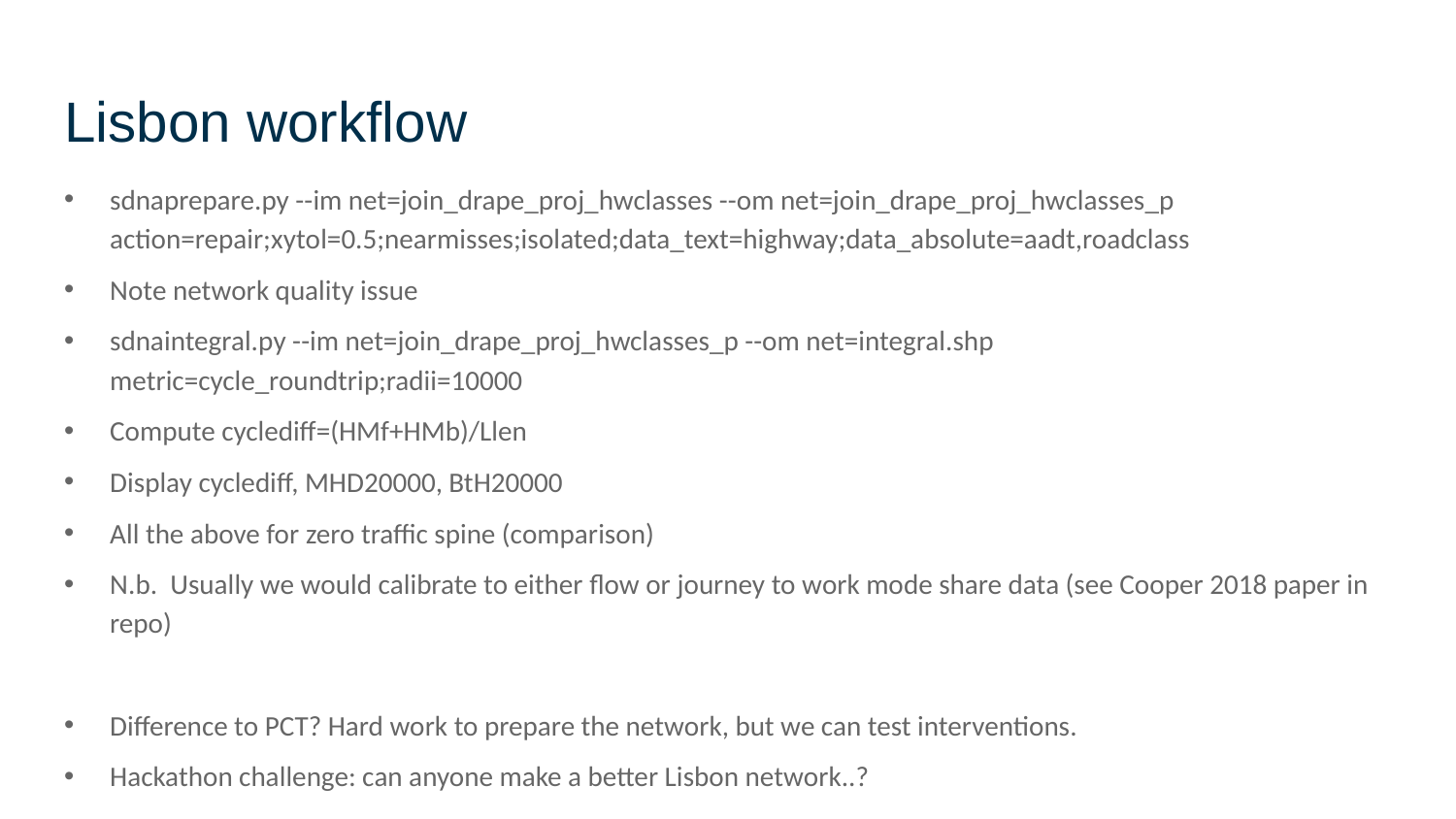

# Lisbon workflow
sdnaprepare.py --im net=join_drape_proj_hwclasses --om net=join_drape_proj_hwclasses_p action=repair;xytol=0.5;nearmisses;isolated;data_text=highway;data_absolute=aadt,roadclass
Note network quality issue
sdnaintegral.py --im net=join_drape_proj_hwclasses_p --om net=integral.shp metric=cycle_roundtrip;radii=10000
Compute cyclediff=(HMf+HMb)/Llen
Display cyclediff, MHD20000, BtH20000
All the above for zero traffic spine (comparison)
N.b.  Usually we would calibrate to either flow or journey to work mode share data (see Cooper 2018 paper in repo)

Difference to PCT? Hard work to prepare the network, but we can test interventions.
Hackathon challenge: can anyone make a better Lisbon network..?